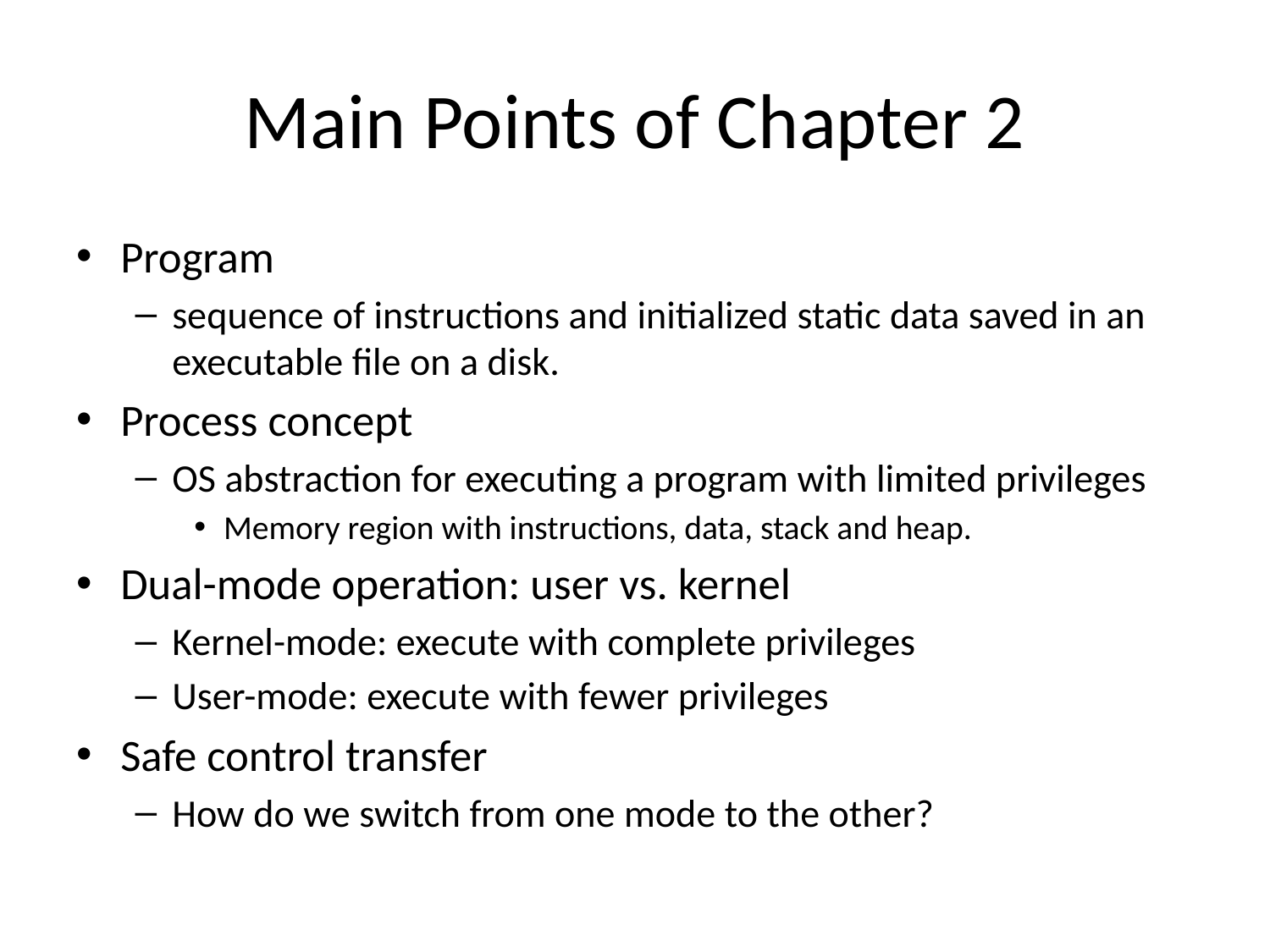

# Main Points of Chapter 2
Program
sequence of instructions and initialized static data saved in an executable file on a disk.
Process concept
OS abstraction for executing a program with limited privileges
Memory region with instructions, data, stack and heap.
Dual-mode operation: user vs. kernel
Kernel-mode: execute with complete privileges
User-mode: execute with fewer privileges
Safe control transfer
How do we switch from one mode to the other?